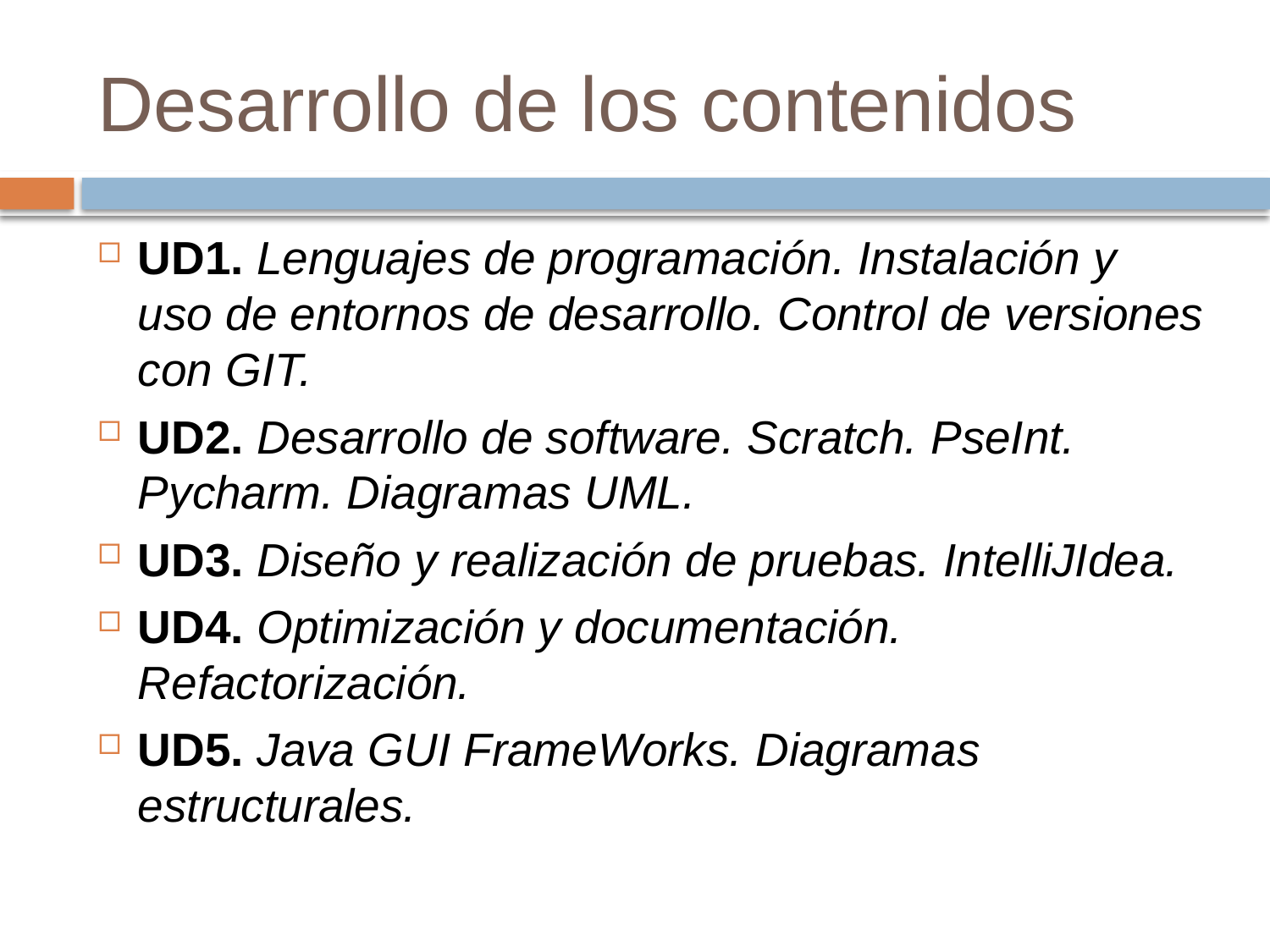

# Desarrollo de los contenidos
UD1. Lenguajes de programación. Instalación y uso de entornos de desarrollo. Control de versiones con GIT.
UD2. Desarrollo de software. Scratch. PseInt. Pycharm. Diagramas UML.
UD3. Diseño y realización de pruebas. IntelliJIdea.
UD4. Optimización y documentación. Refactorización.
UD5. Java GUI FrameWorks. Diagramas estructurales.